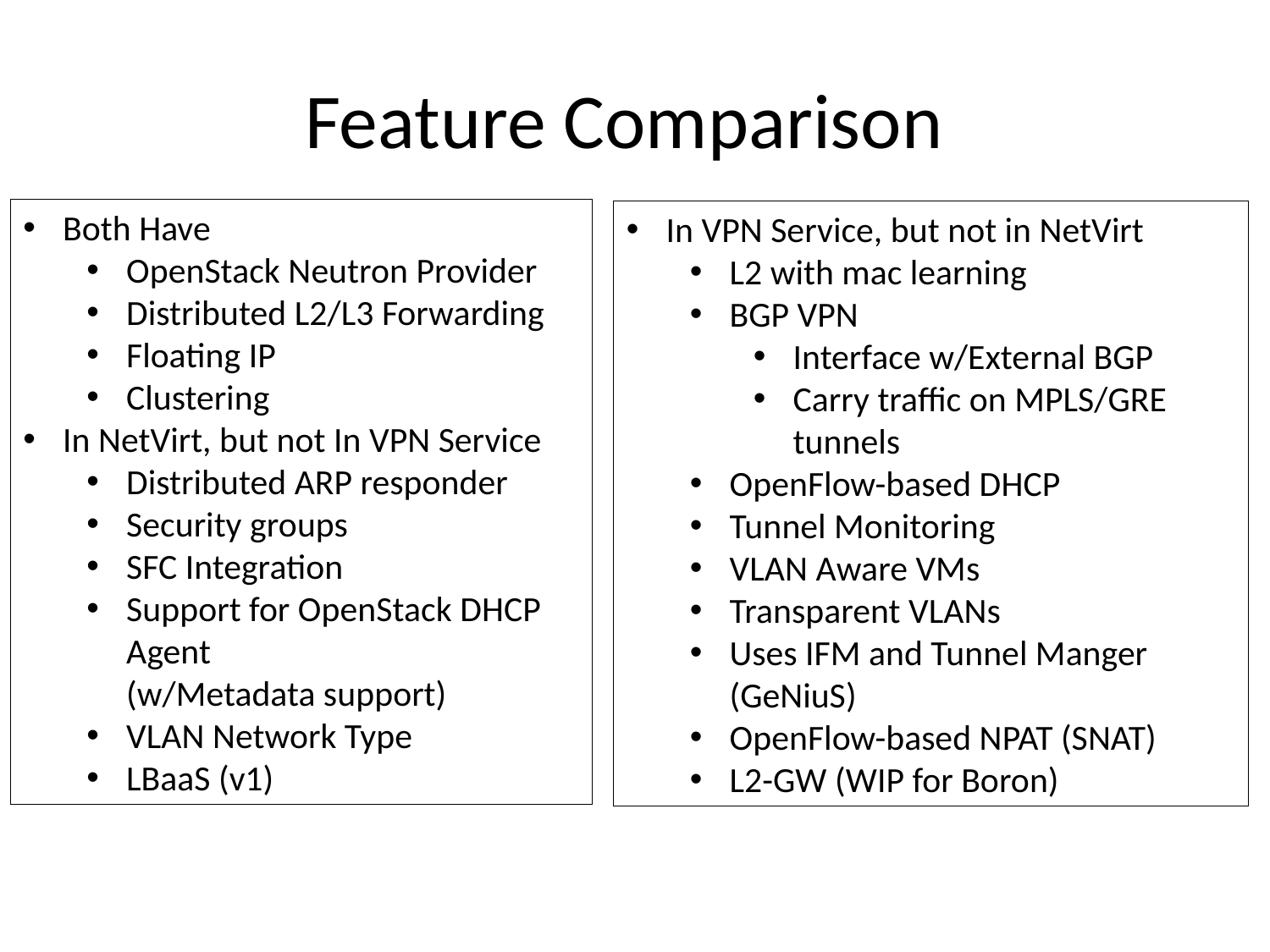

# Feature Comparison
Both Have
OpenStack Neutron Provider
Distributed L2/L3 Forwarding
Floating IP
Clustering
In NetVirt, but not In VPN Service
Distributed ARP responder
Security groups
SFC Integration
Support for OpenStack DHCP Agent
(w/Metadata support)
VLAN Network Type
LBaaS (v1)
In VPN Service, but not in NetVirt
L2 with mac learning
BGP VPN
Interface w/External BGP
Carry traffic on MPLS/GRE tunnels
OpenFlow-based DHCP
Tunnel Monitoring
VLAN Aware VMs
Transparent VLANs
Uses IFM and Tunnel Manger (GeNiuS)
OpenFlow-based NPAT (SNAT)
L2-GW (WIP for Boron)